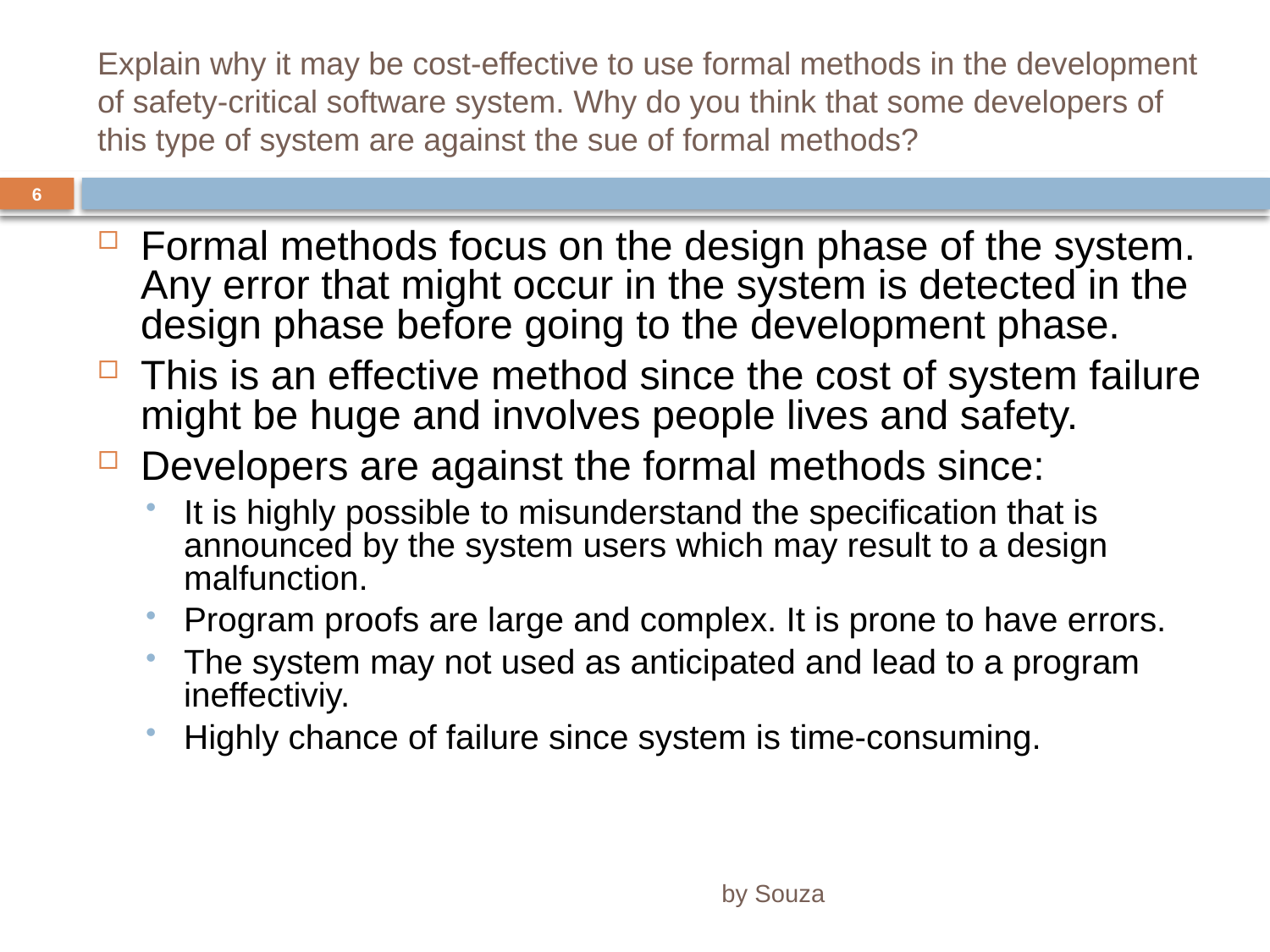

# Explain why it may be cost-effective to use formal methods in the development of safety-critical software system. Why do you think that some developers of this type of system are against the sue of formal methods?
6
Formal methods focus on the design phase of the system. Any error that might occur in the system is detected in the design phase before going to the development phase.
This is an effective method since the cost of system failure might be huge and involves people lives and safety.
Developers are against the formal methods since:
It is highly possible to misunderstand the specification that is announced by the system users which may result to a design malfunction.
Program proofs are large and complex. It is prone to have errors.
The system may not used as anticipated and lead to a program ineffectiviy.
Highly chance of failure since system is time-consuming.
by Souza